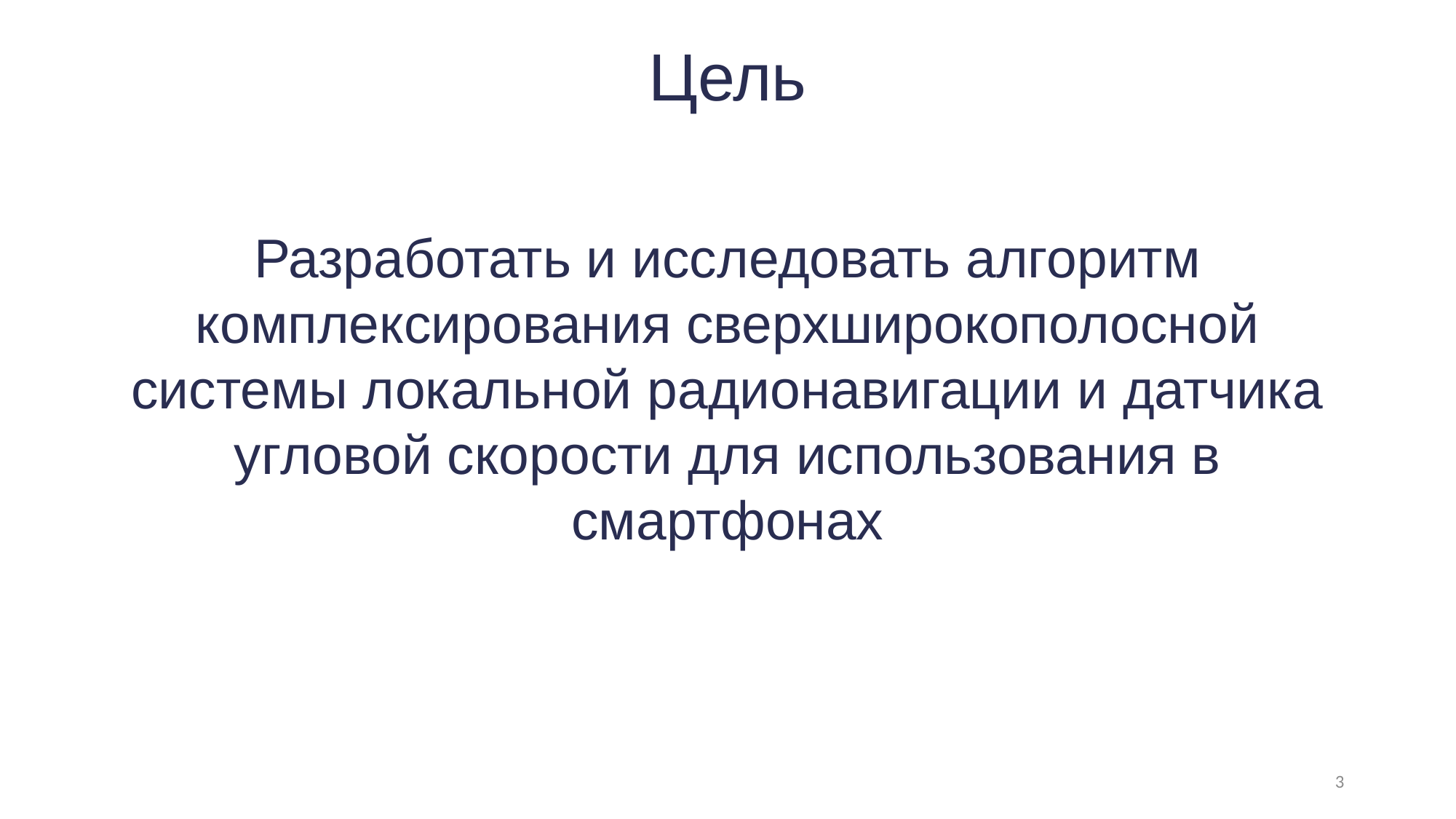

# Цель
Разработать и исследовать алгоритм комплексирования сверхширокополосной системы локальной радионавигации и датчика угловой скорости для использования в смартфонах
3